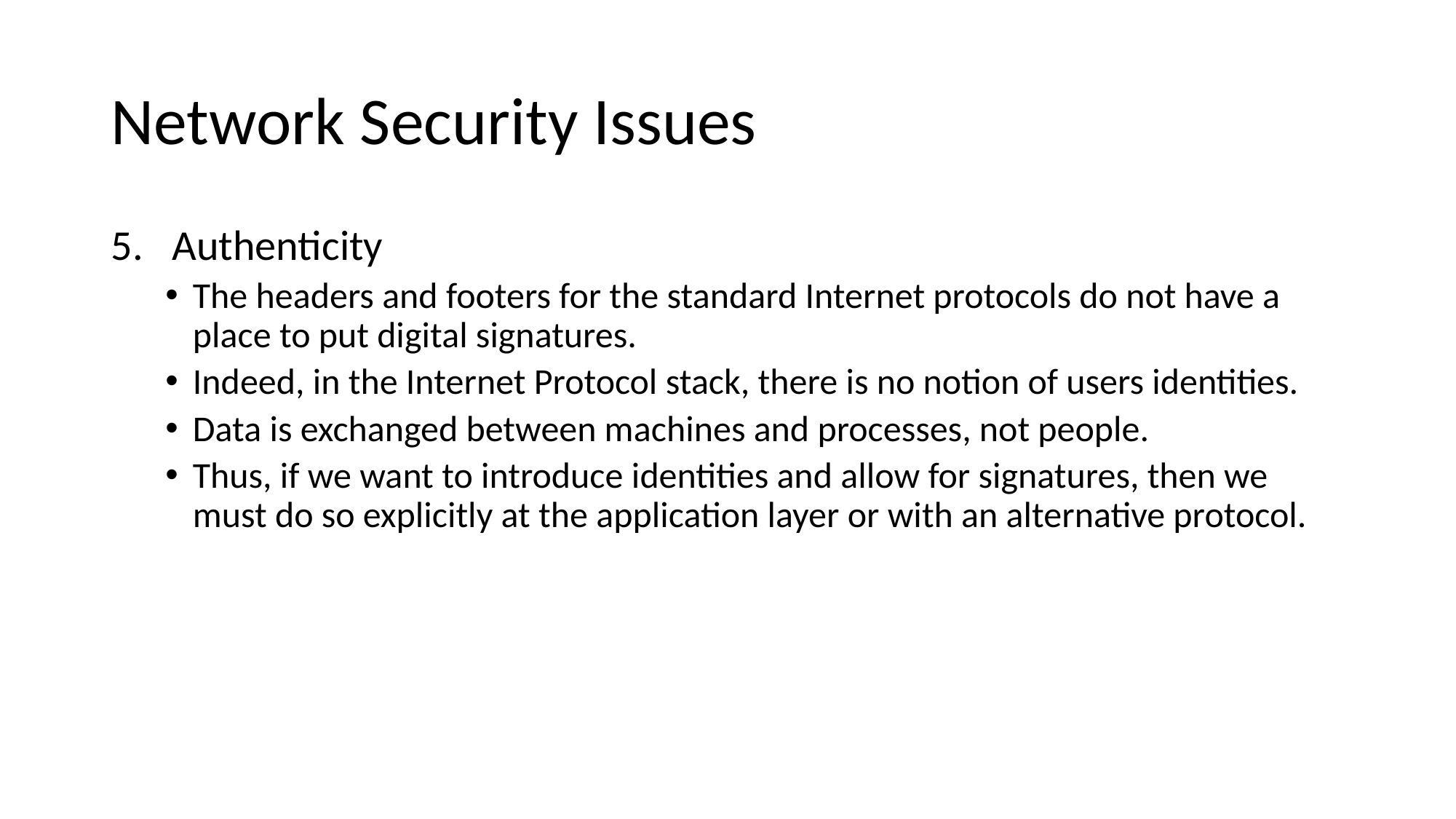

# Network Security Issues
Authenticity
The headers and footers for the standard Internet protocols do not have a place to put digital signatures.
Indeed, in the Internet Protocol stack, there is no notion of users identities.
Data is exchanged between machines and processes, not people.
Thus, if we want to introduce identities and allow for signatures, then we must do so explicitly at the application layer or with an alternative protocol.